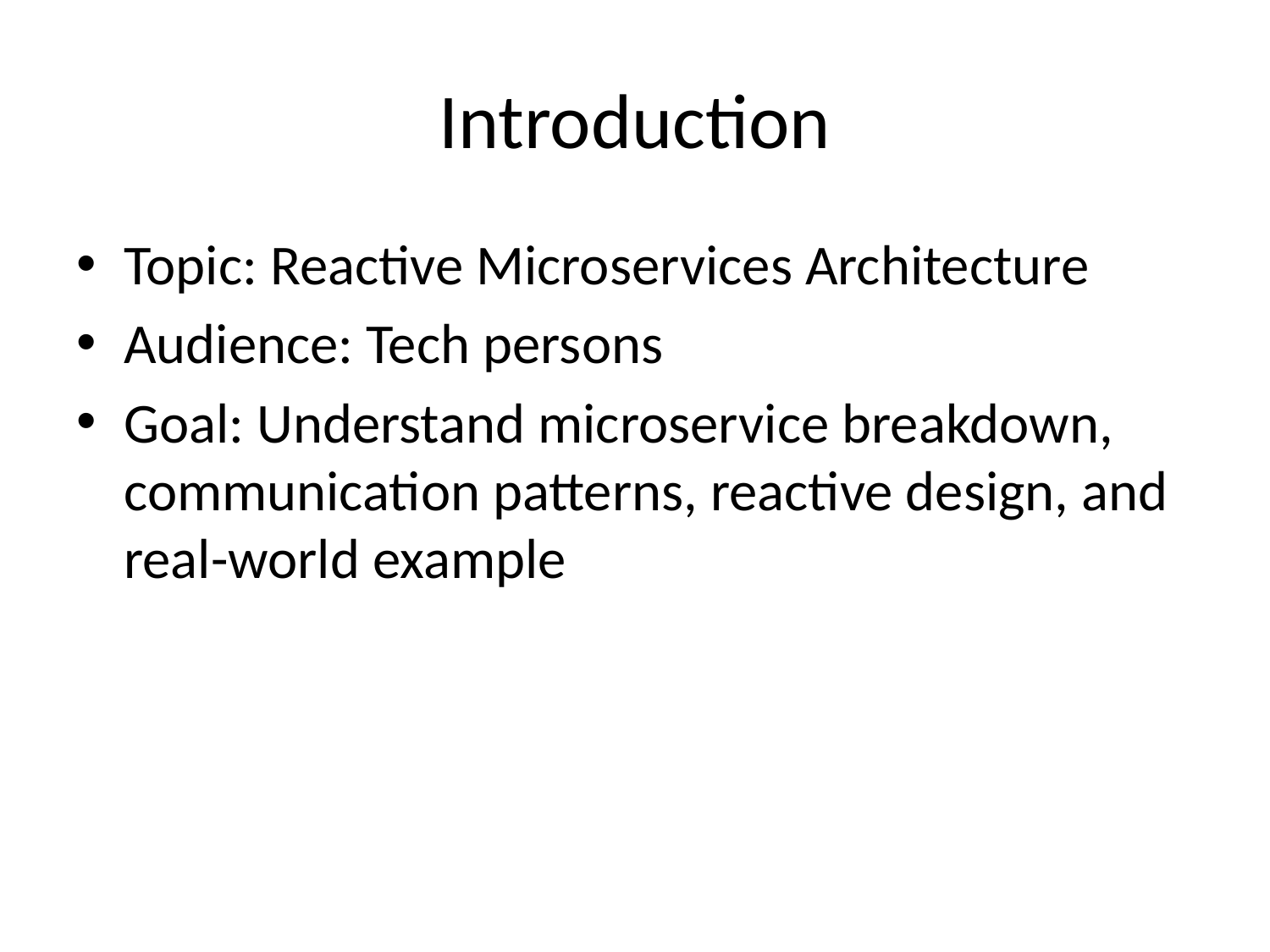

# Introduction
Topic: Reactive Microservices Architecture
Audience: Tech persons
Goal: Understand microservice breakdown, communication patterns, reactive design, and real-world example